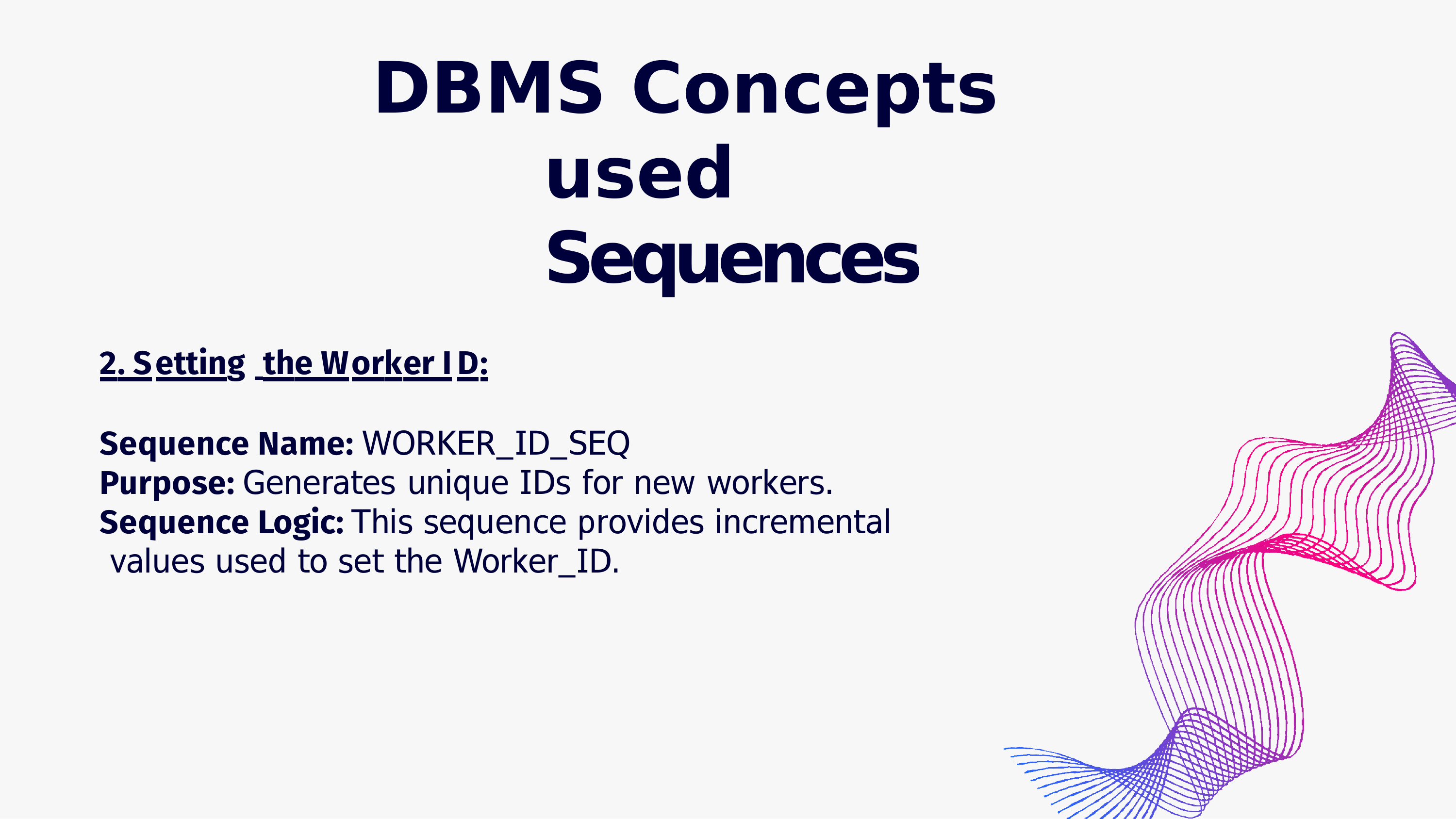

# DBMS Concepts used  Sequences
2. Setting  the Worker ID:

Sequence Name: WORKER_ID_SEQ
Purpose: Generates unique IDs for new workers.  Sequence Logic: This sequence provides incremental  values used to set the Worker_ID.